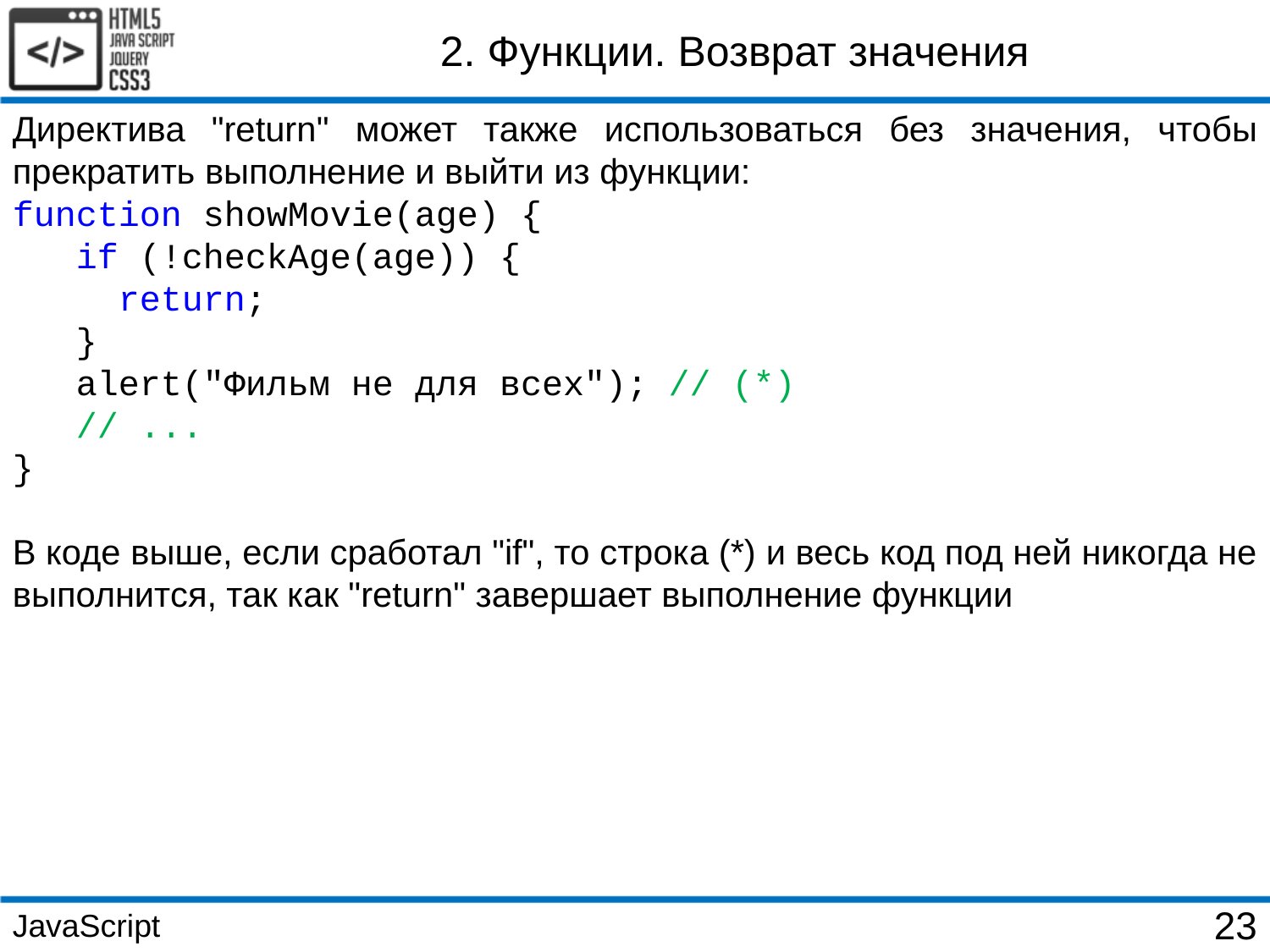

2. Функции. Возврат значения
Директива "return" может также использоваться без значения, чтобы прекратить выполнение и выйти из функции:
function showMovie(age) {
   if (!checkAge(age)) {
     return;
   }
   alert("Фильм не для всех"); // (*)
   // ...
}

В коде выше, если сработал "if", то строка (*) и весь код под ней никогда не выполнится, так как "return" завершает выполнение функции
JavaScript
23